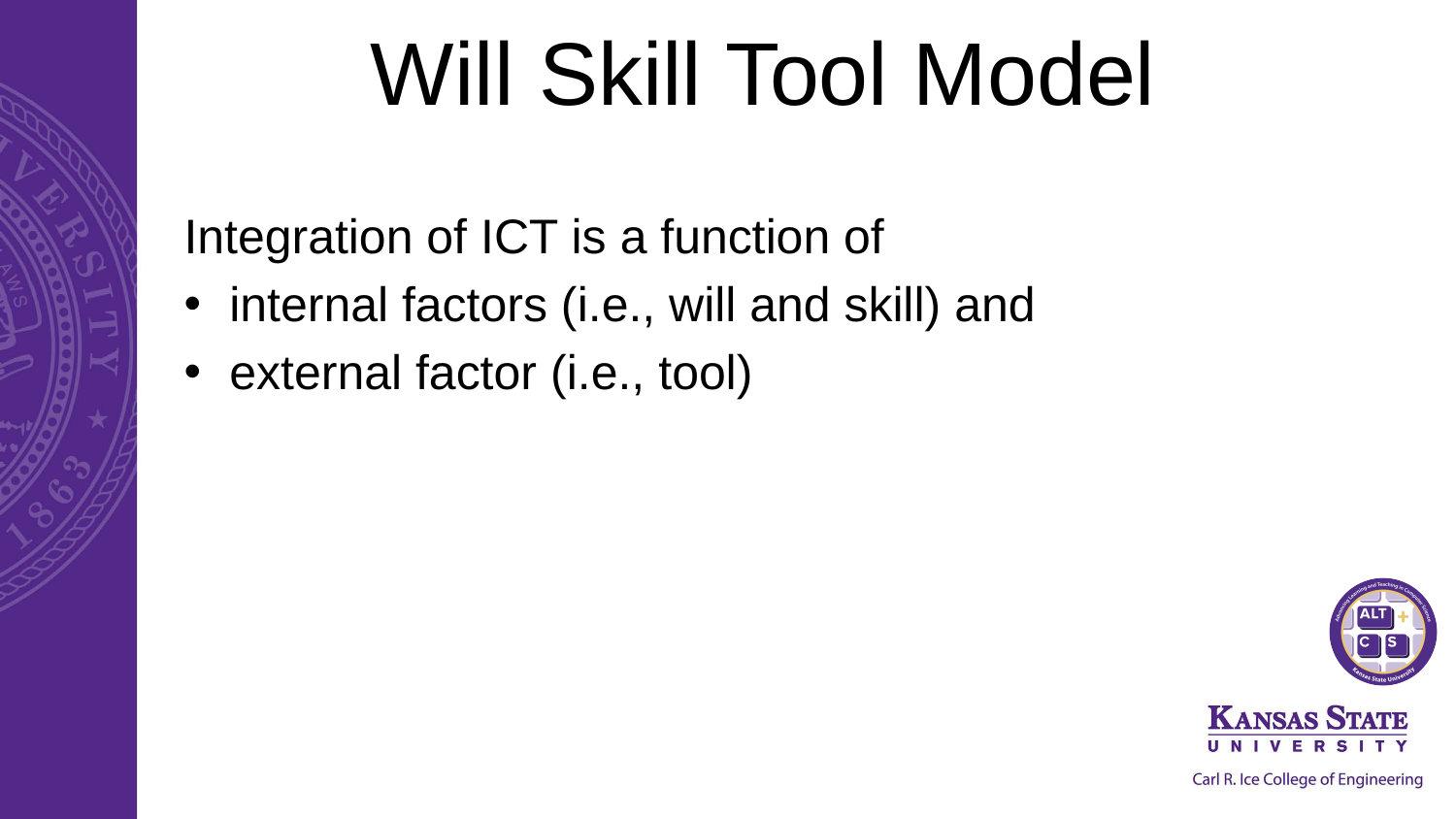

# Will Skill Tool Model
Integration of ICT is a function of
internal factors (i.e., will and skill) and
external factor (i.e., tool)